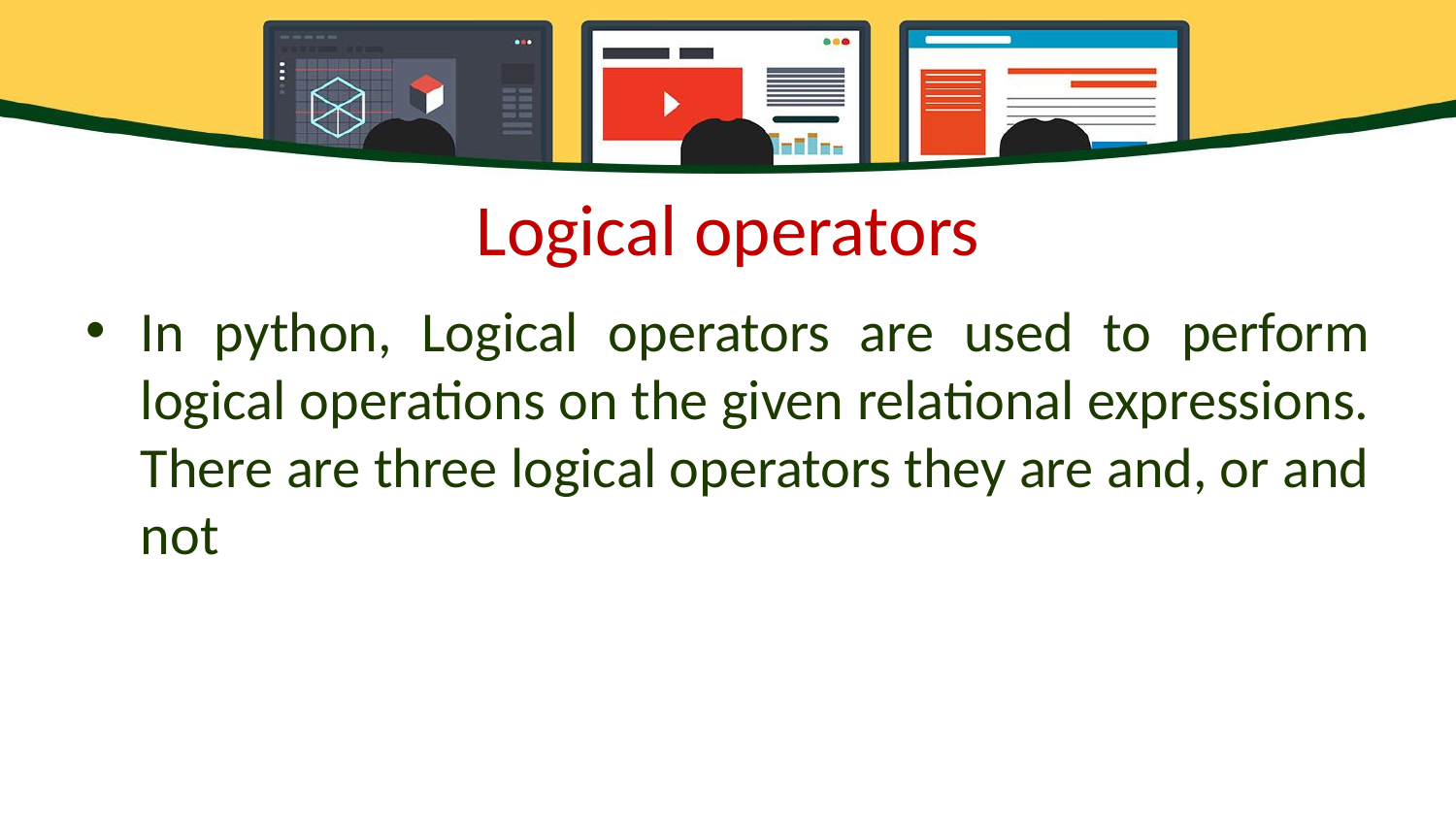

# Logical operators
In python, Logical operators are used to perform logical operations on the given relational expressions. There are three logical operators they are and, or and not